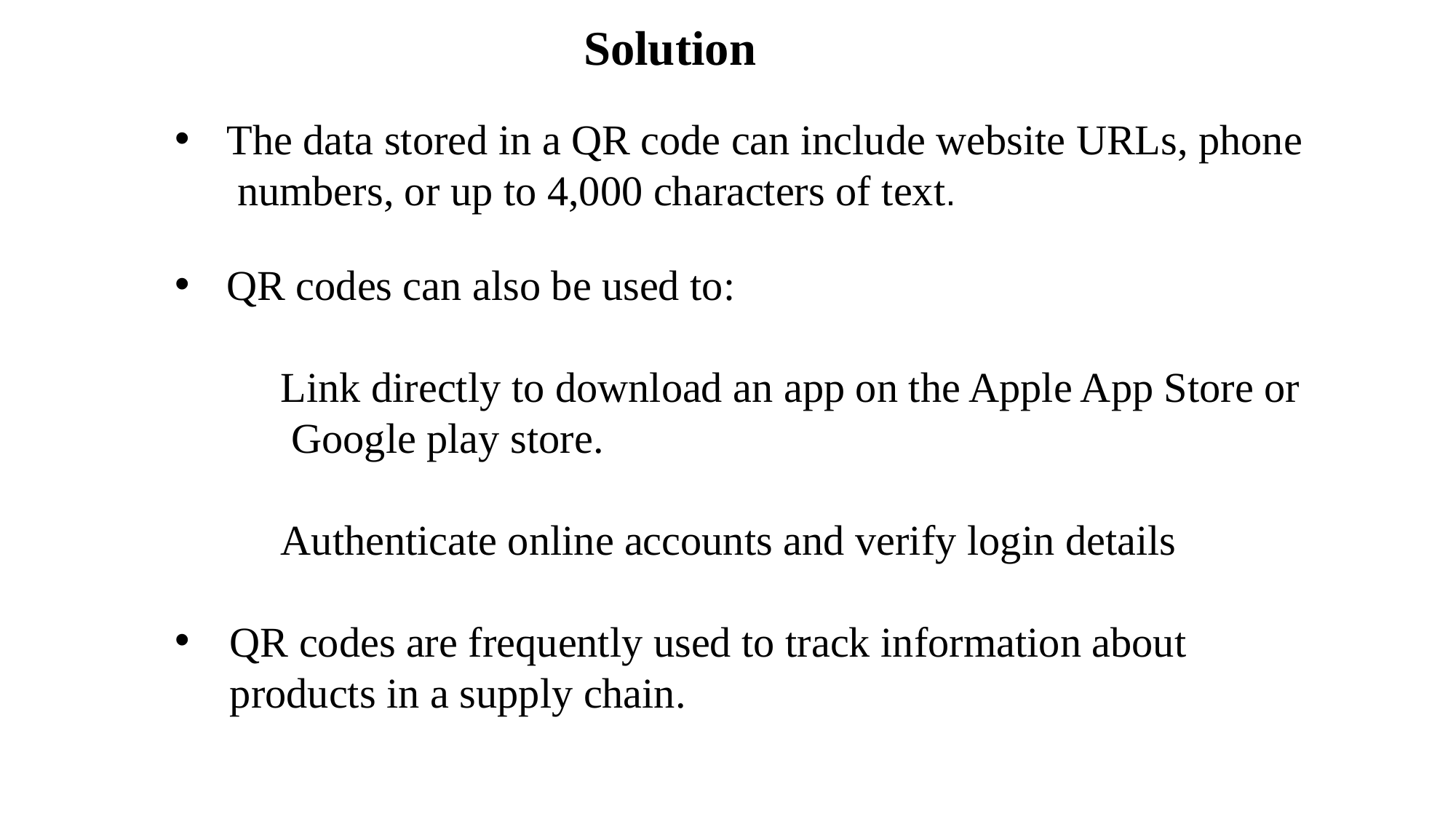

Solution
 The data stored in a QR code can include website URLs, phone    numbers, or up to 4,000 characters of text.

 QR codes can also be used to:

          Link directly to download an app on the Apple App Store or
           Google play store.

          Authenticate online accounts and verify login details

QR codes are frequently used to track information about products in a supply chain.